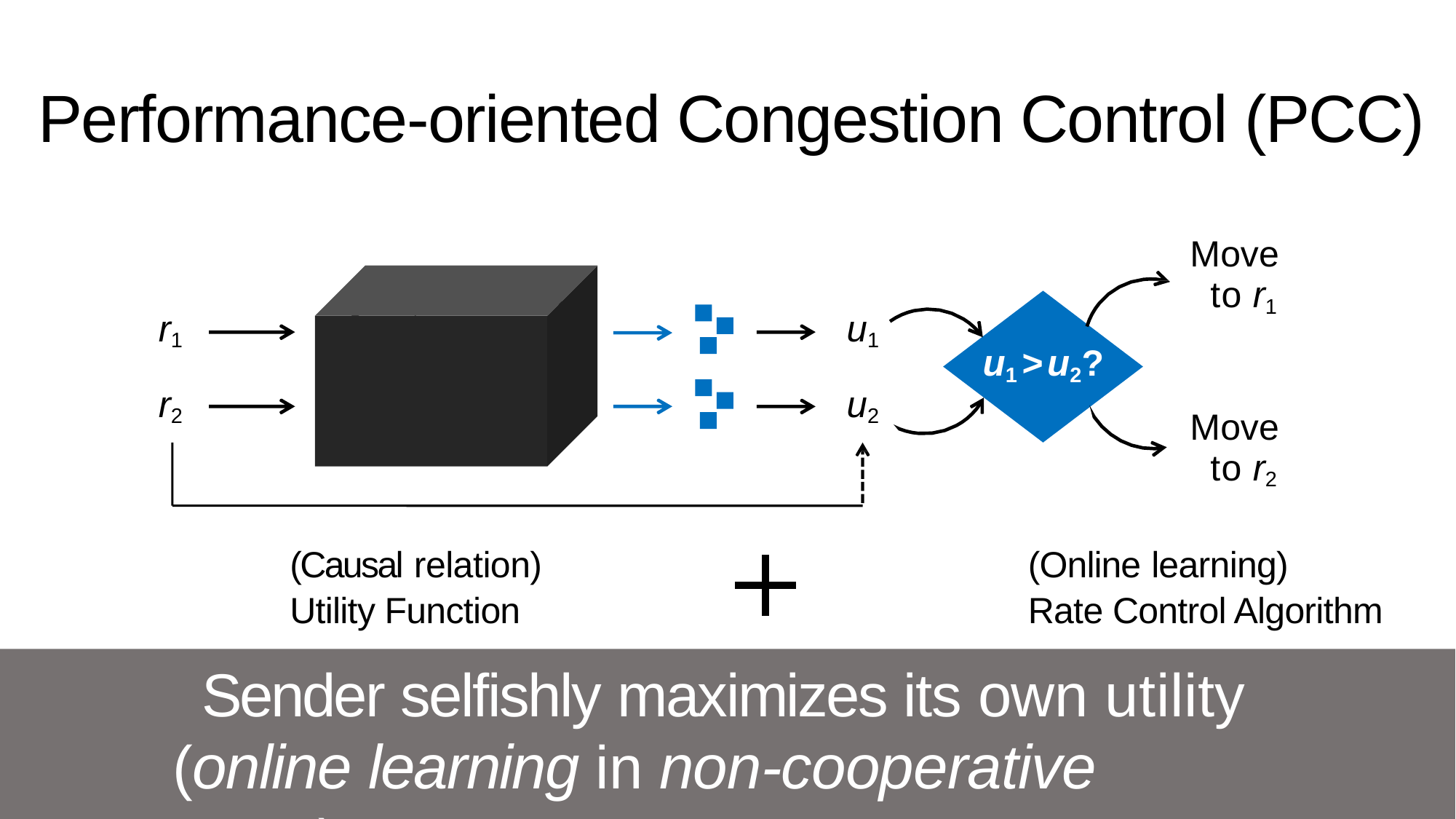

# Performance-oriented Congestion Control (PCC)
Move  to r1

r1
r2
u1
u2

u1 >u2?

Internet

Move  to r2

(Causal relation)	(Online learning)
Utility Function	Rate Control Algorithm

Sender selfishly maximizes its own utility  (online learning in non-cooperative game)
18